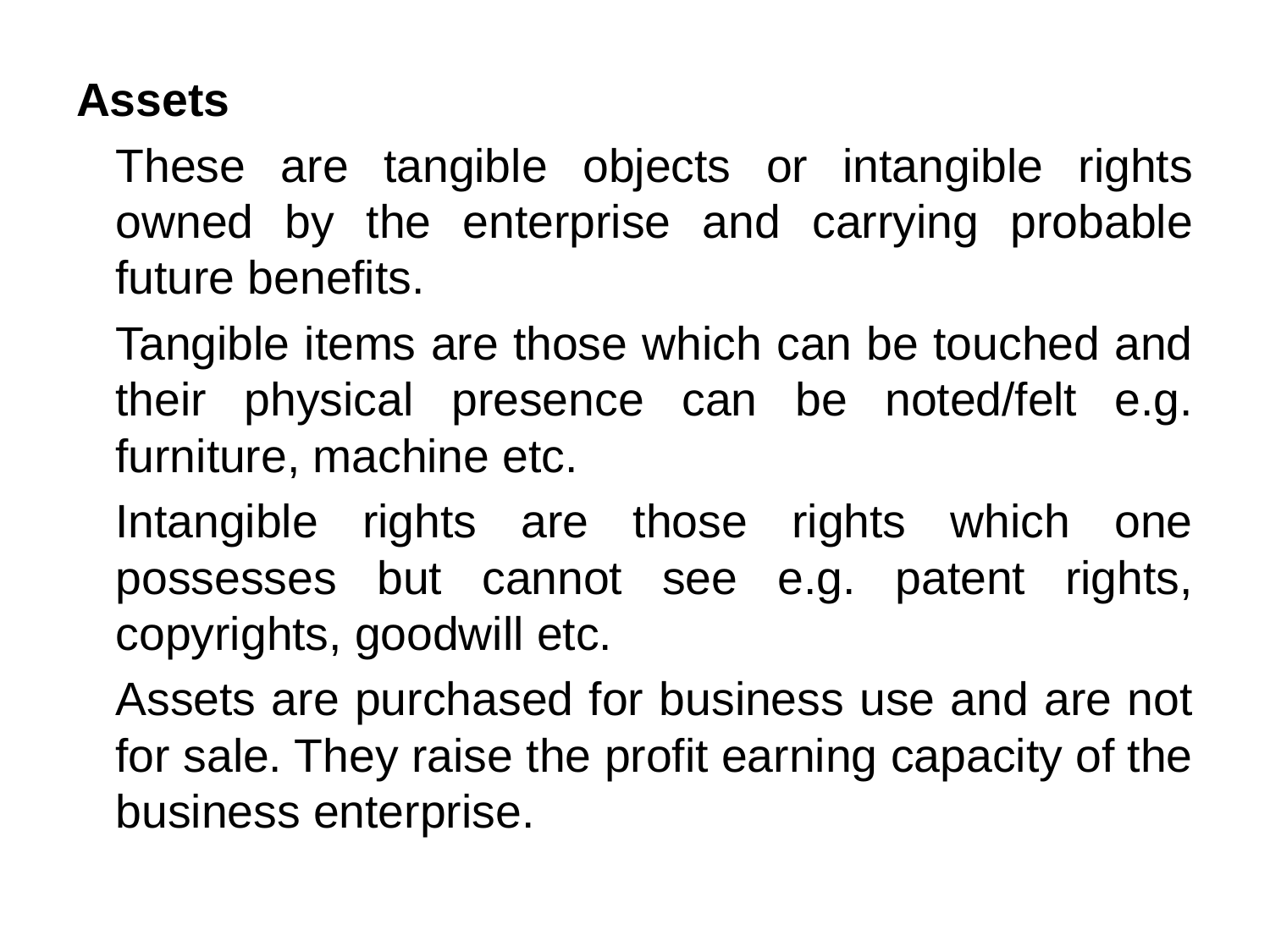

Assets
	These are tangible objects or intangible rights owned by the enterprise and carrying probable future benefits.
	Tangible items are those which can be touched and their physical presence can be noted/felt e.g. furniture, machine etc.
	Intangible rights are those rights which one possesses but cannot see e.g. patent rights, copyrights, goodwill etc.
	Assets are purchased for business use and are not for sale. They raise the profit earning capacity of the business enterprise.